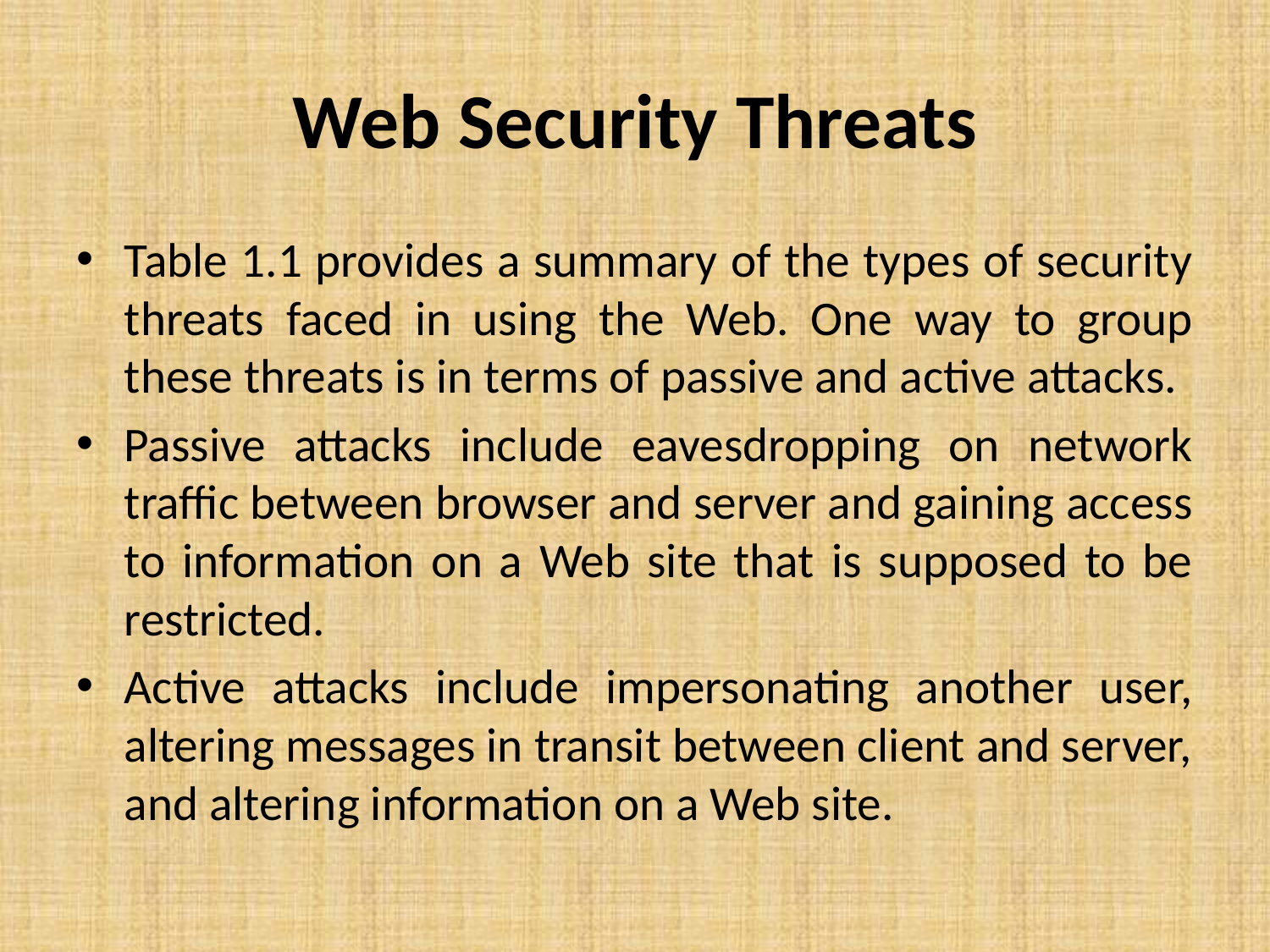

# Web Security Threats
Table 1.1 provides a summary of the types of security threats faced in using the Web. One way to group these threats is in terms of passive and active attacks.
Passive attacks include eavesdropping on network traffic between browser and server and gaining access to information on a Web site that is supposed to be restricted.
Active attacks include impersonating another user, altering messages in transit between client and server, and altering information on a Web site.